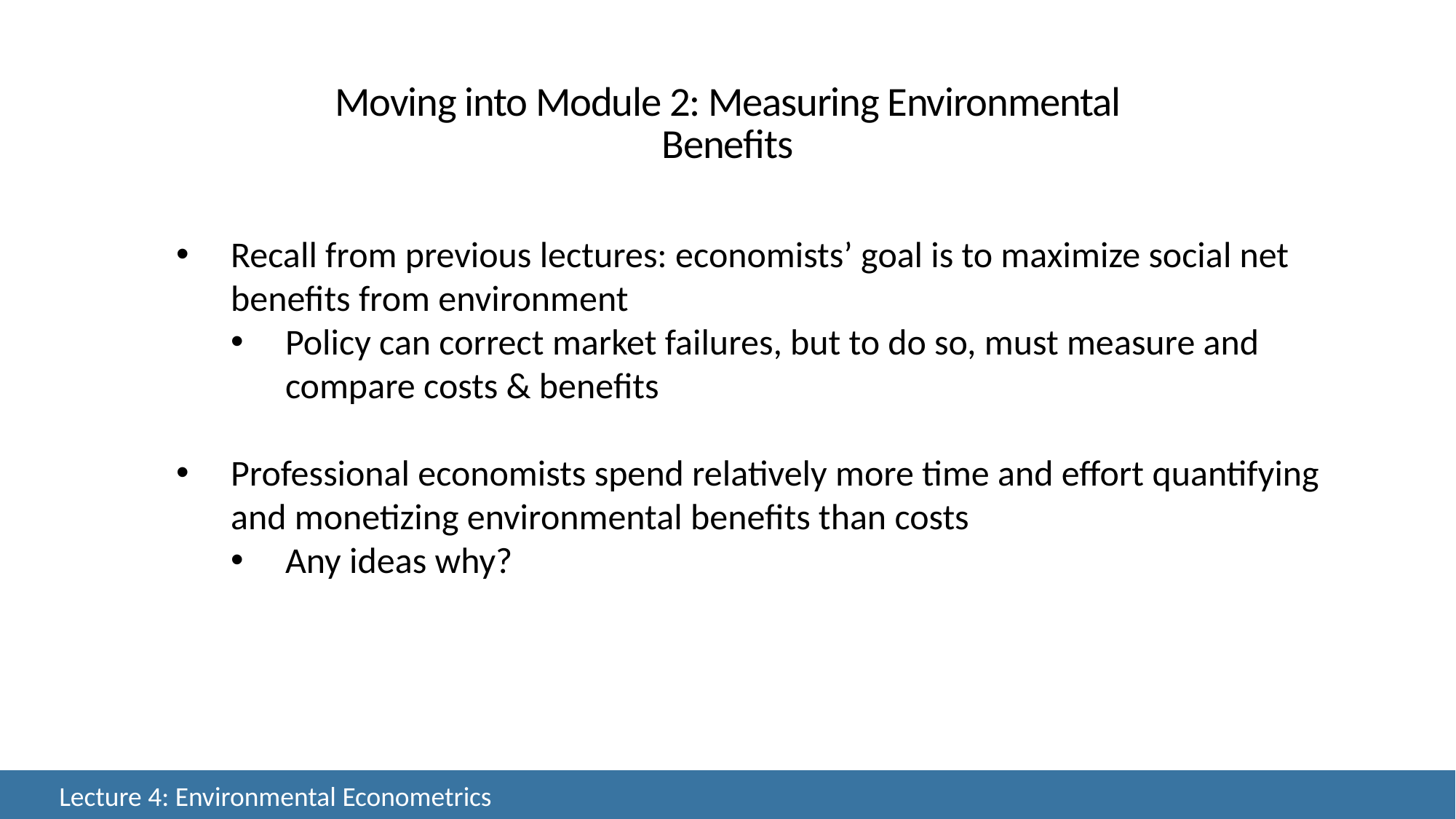

Moving into Module 2: Measuring Environmental Benefits
Recall from previous lectures: economists’ goal is to maximize social net benefits from environment
Policy can correct market failures, but to do so, must measure and compare costs & benefits

Professional economists spend relatively more time and effort quantifying and monetizing environmental benefits than costs
Any ideas why?